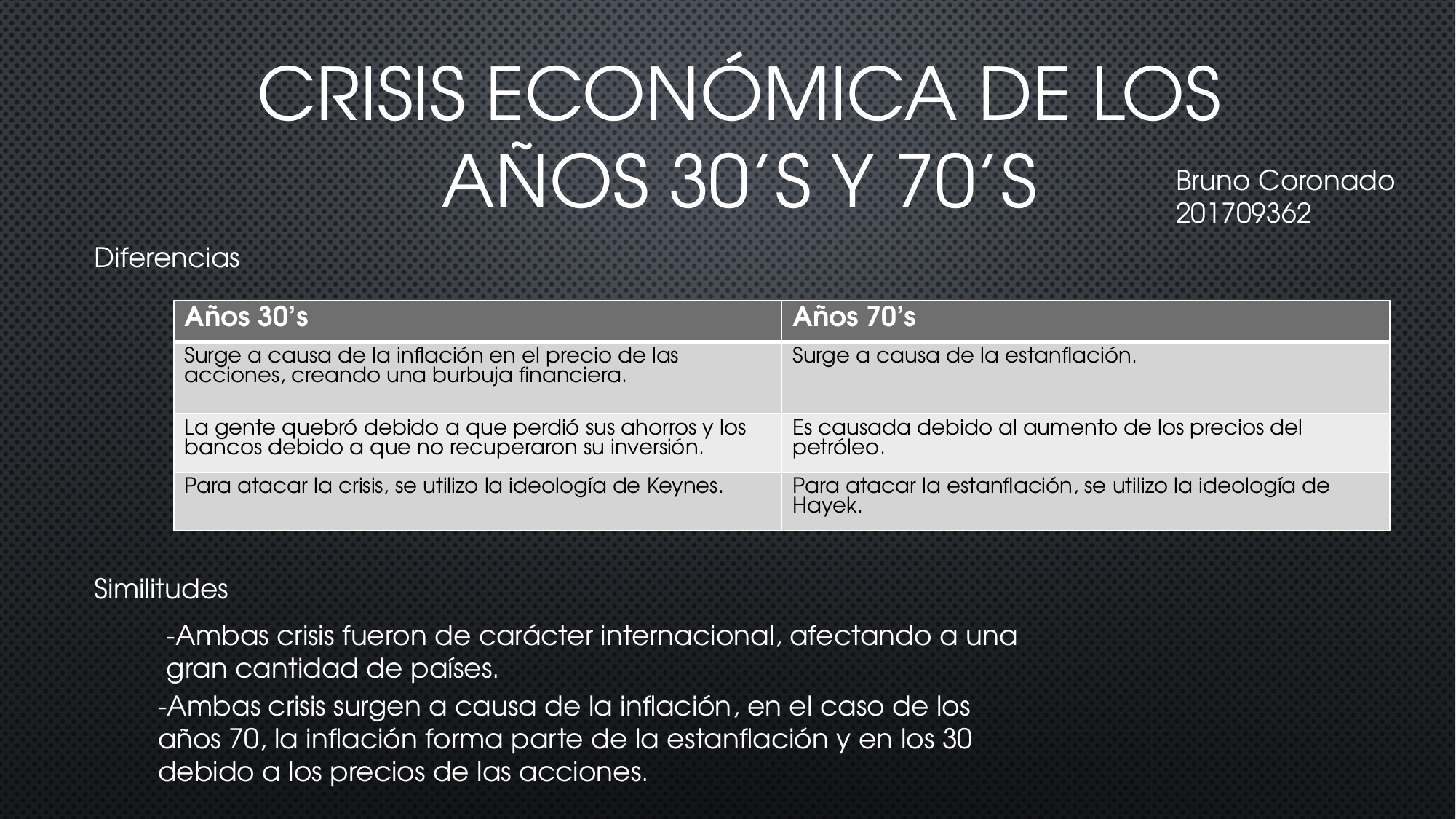

# Crisis Económica de los años 30’s y 70’s
Bruno Coronado
201709362
Diferencias
| Años 30’s | Años 70’s |
| --- | --- |
| Surge a causa de la inflación en el precio de las acciones, creando una burbuja financiera. | Surge a causa de la estanflación. |
| La gente quebró debido a que perdió sus ahorros y los bancos debido a que no recuperaron su inversión. | Es causada debido al aumento de los precios del petróleo. |
| Para atacar la crisis, se utilizo la ideología de Keynes. | Para atacar la estanflación, se utilizo la ideología de Hayek. |
Similitudes
-Ambas crisis fueron de carácter internacional, afectando a una gran cantidad de países.
-Ambas crisis surgen a causa de la inflación, en el caso de los años 70, la inflación forma parte de la estanflación y en los 30 debido a los precios de las acciones.